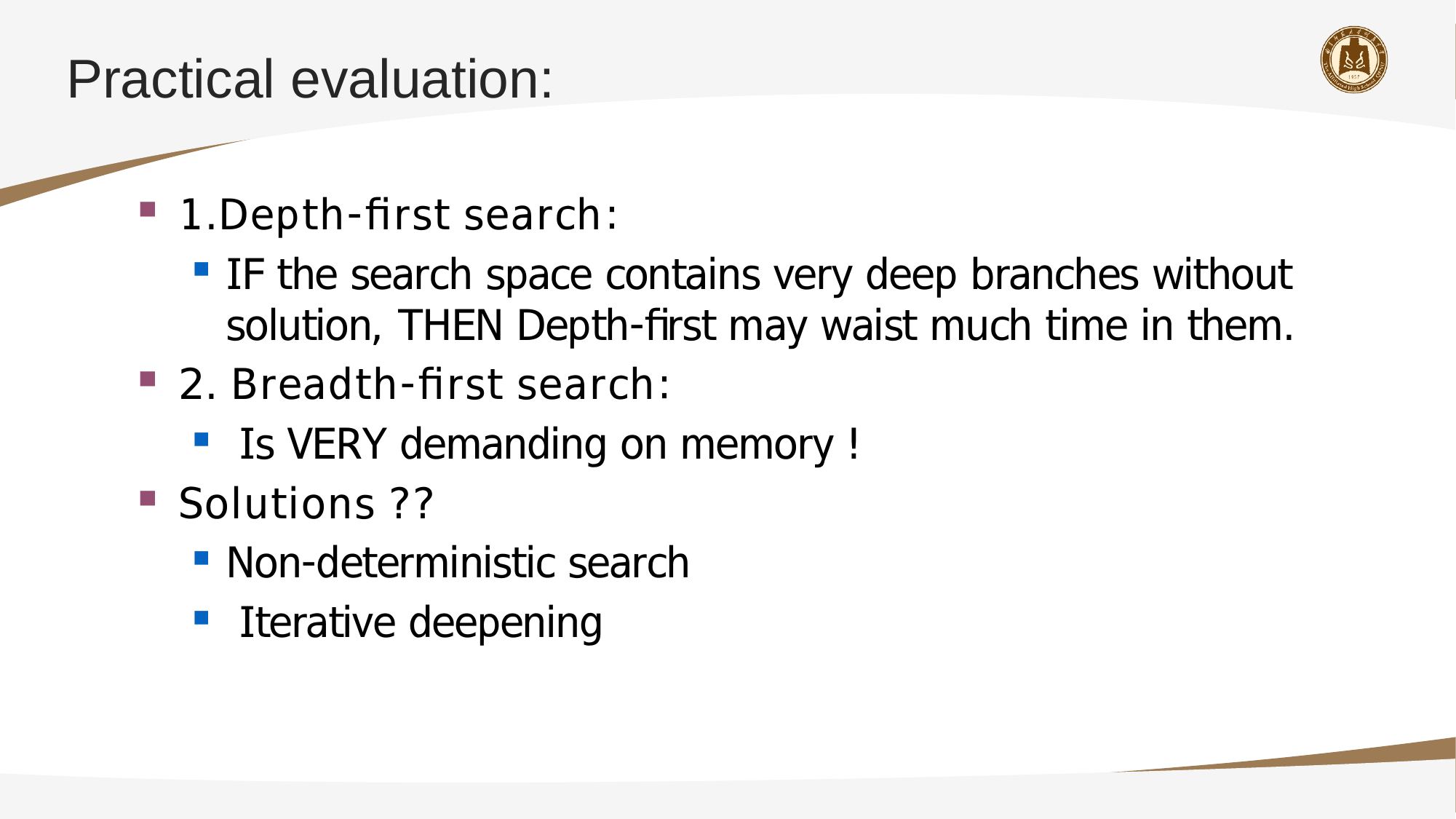

# Practical evaluation:
1.Depth-first search:
IF the search space contains very deep branches without solution, THEN Depth-first may waist much time in them.
2. Breadth-first search:
 Is VERY demanding on memory !
Solutions ??
Non-deterministic search
 Iterative deepening